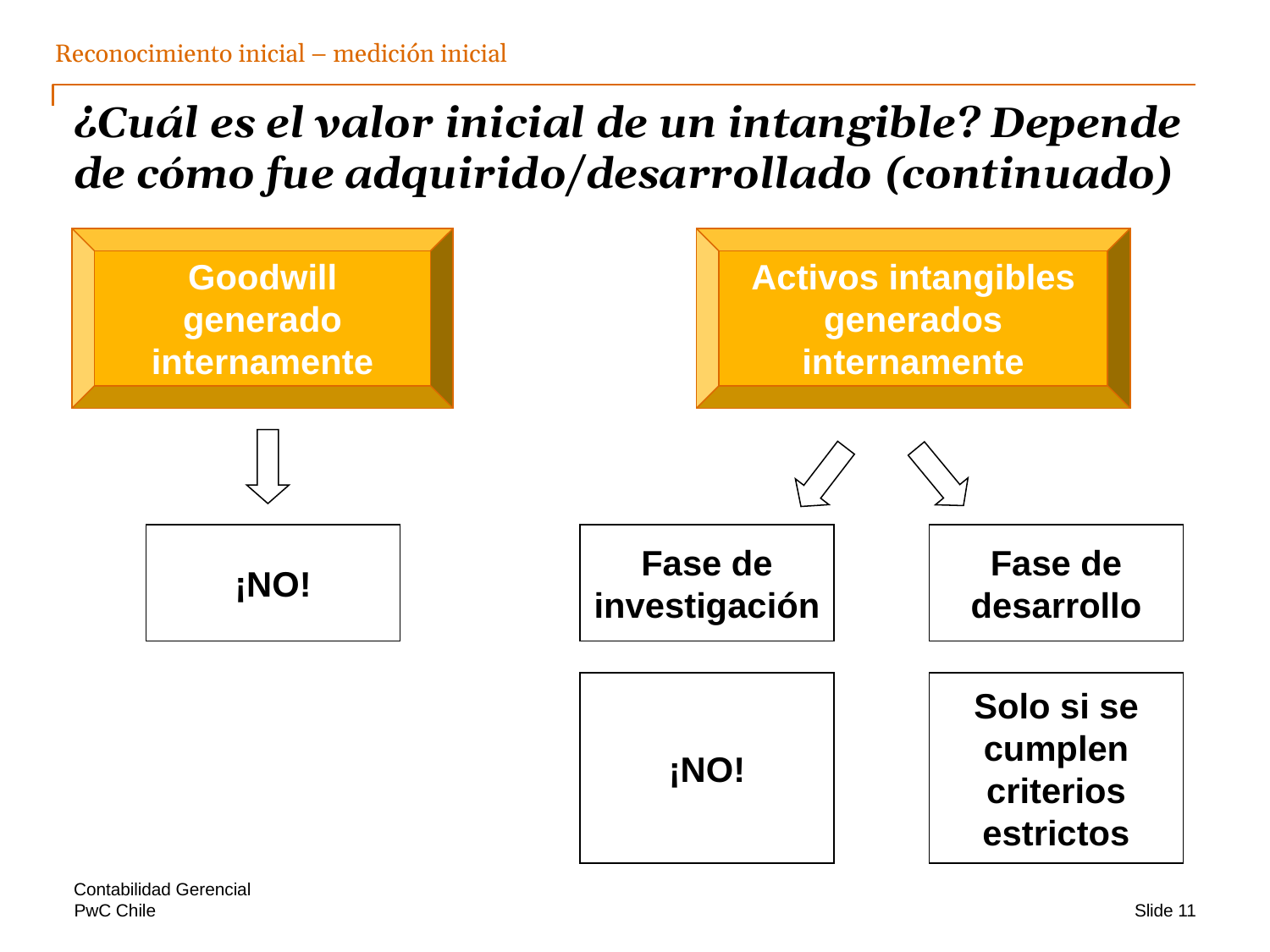

Reconocimiento inicial – medición inicial
# ¿Cuál es el valor inicial de un intangible? Depende de cómo fue adquirido/desarrollado (continuado)
Goodwill generado internamente
Activos intangibles generados internamente

¡NO!
Fase de investigación
Fase de desarrollo
¡NO!
Solo si se cumplen criterios estrictos
Contabilidad Gerencial
Slide 11